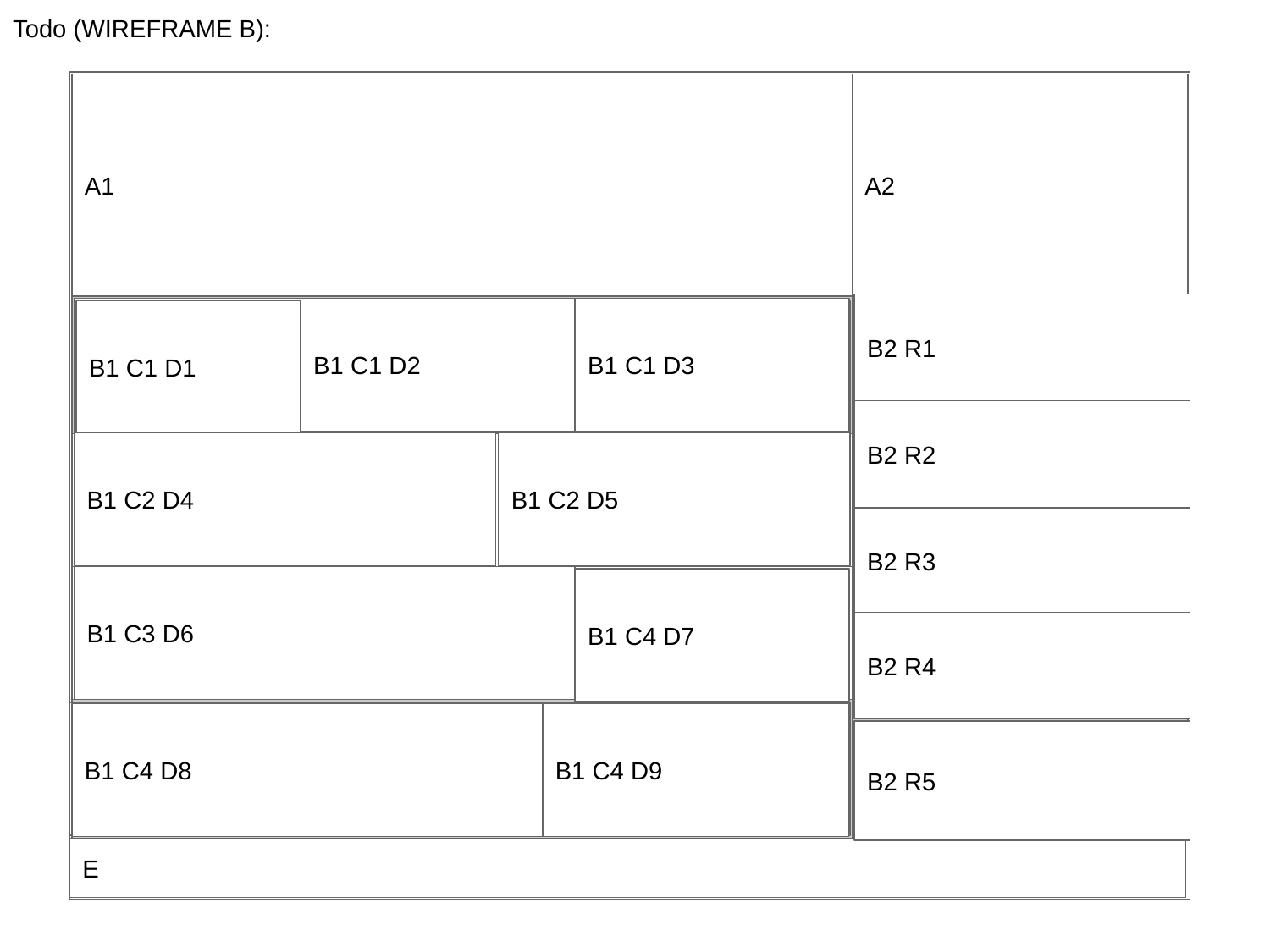

Todo (WIREFRAME B):

A1
A2
B2 R1

B1 C1 D2
B1 C1 D3

B1 C1 D1

B2 R2
B1 C2 D5
B1 C2 D4

B2 R3

B1 C3 D6
B1 C4 D7
B2 R4

B1 C4 D9
B1 C4 D8
B2 R5
E